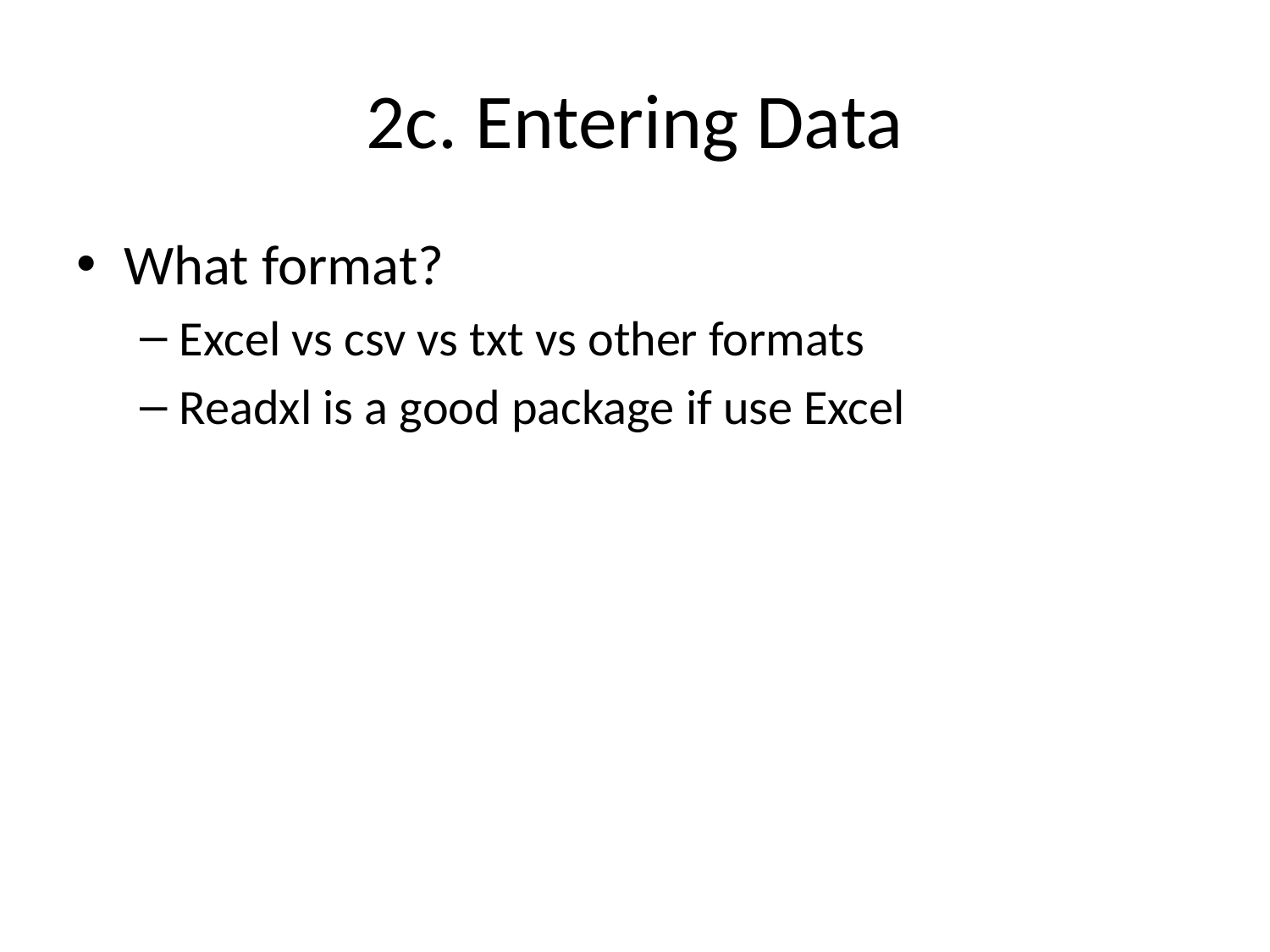

# 2c. Entering Data
What format?
Excel vs csv vs txt vs other formats
Readxl is a good package if use Excel